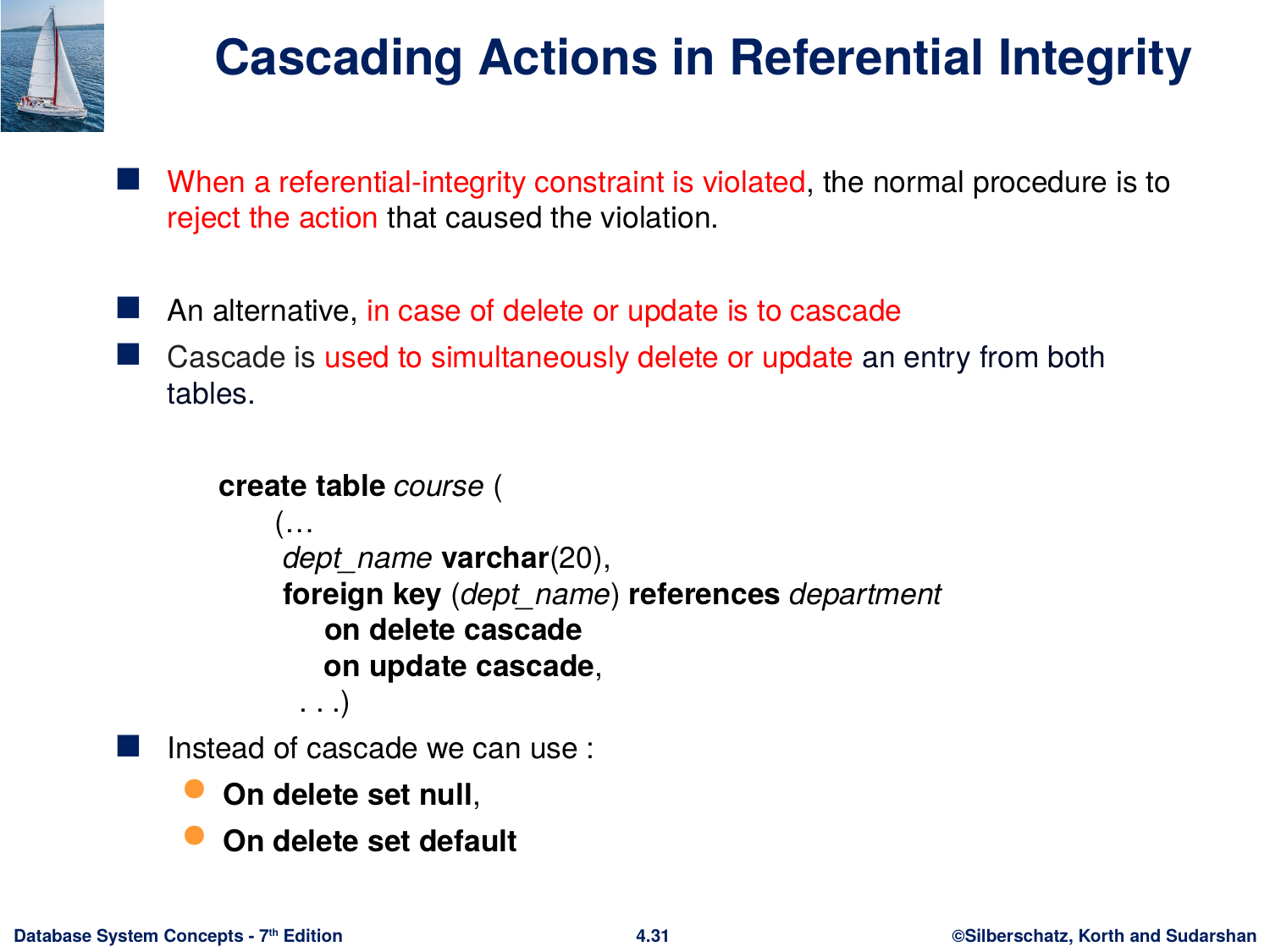

# Cascading Actions in Referential Integrity
When a referential-integrity constraint is violated, the normal procedure is to reject the action that caused the violation.

An alternative, in case of delete or update is to cascade
Cascade is used to simultaneously delete or update an entry from both tables.

            create table course (
             (…
              dept_name varchar(20),
              foreign key (dept_name) references department
                   on delete cascade
                   on update cascade,
                . . .)
Instead of cascade we can use :
On delete set null,
On delete set default